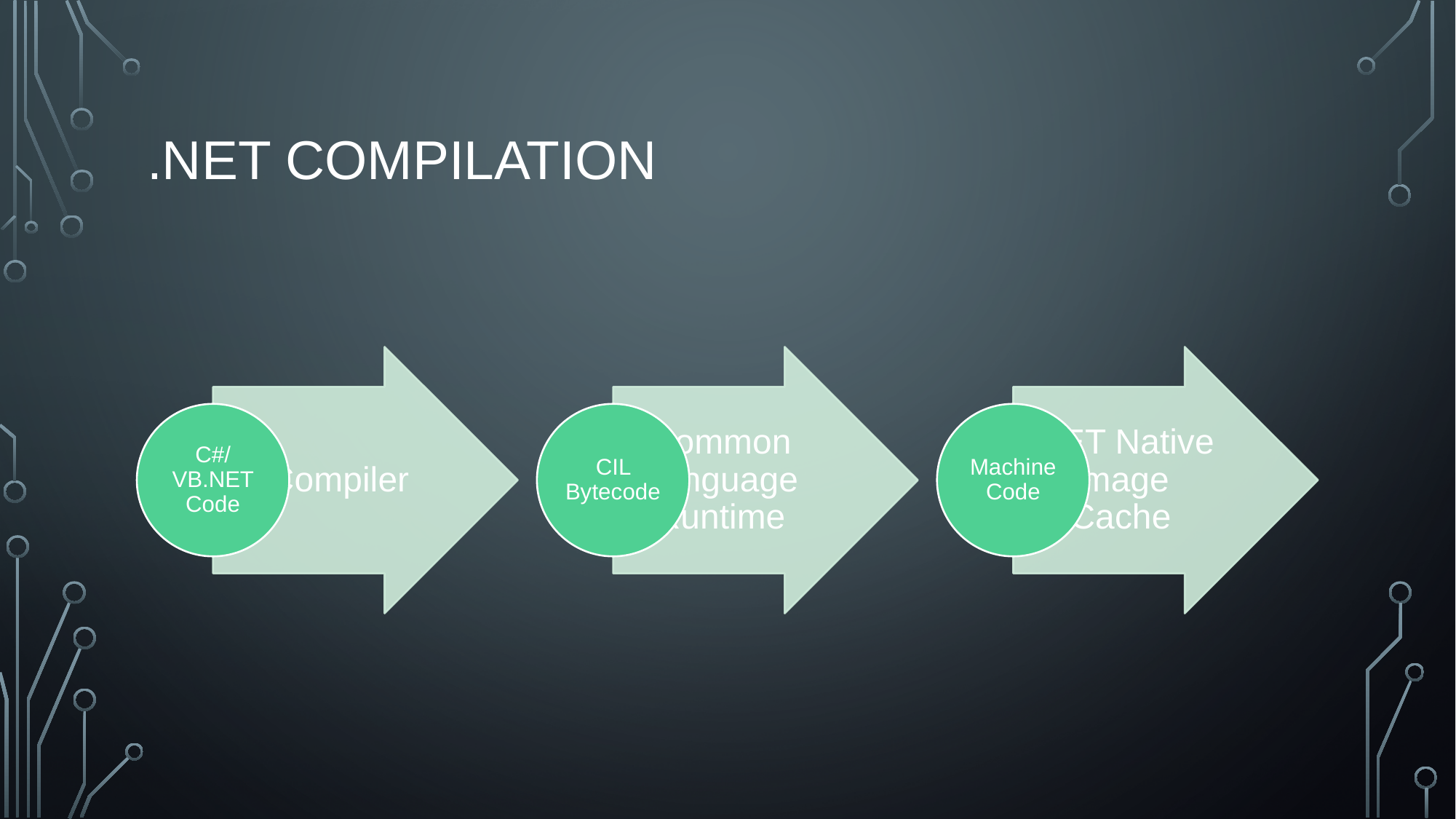

# .NET Compilation
IL Compiler
C#/VB.NET Code
Common Language Runtime
CIL Bytecode
.NET Native Image Cache
Machine Code